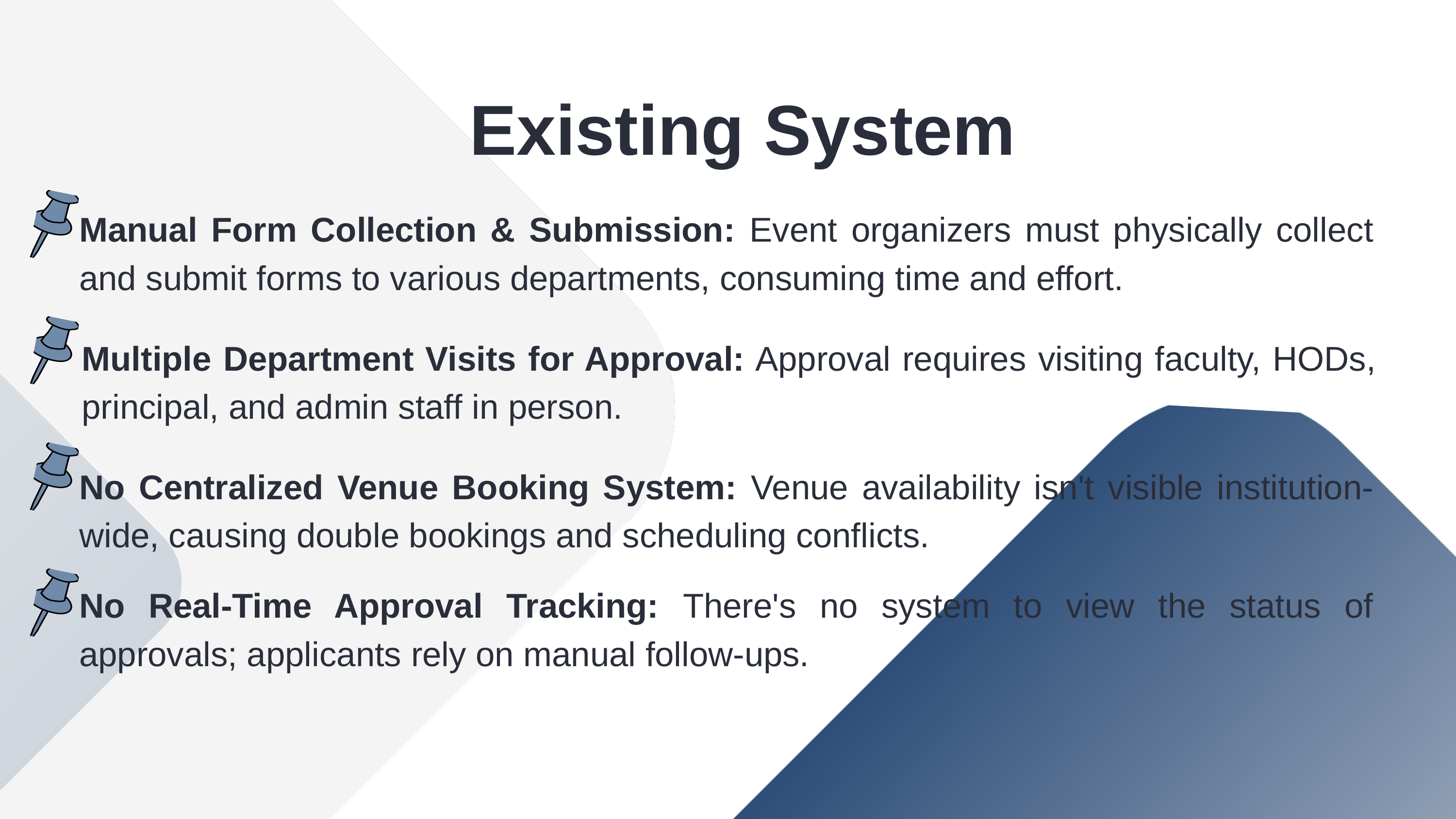

Existing System

Manual Form Collection & Submission: Event organizers must physically collect and submit forms to various departments, consuming time and effort.

Multiple Department Visits for Approval: Approval requires visiting faculty, HODs, principal, and admin staff in person.

No Centralized Venue Booking System: Venue availability isn't visible institution-wide, causing double bookings and scheduling conflicts.

No Real-Time Approval Tracking: There's no system to view the status of approvals; applicants rely on manual follow-ups.